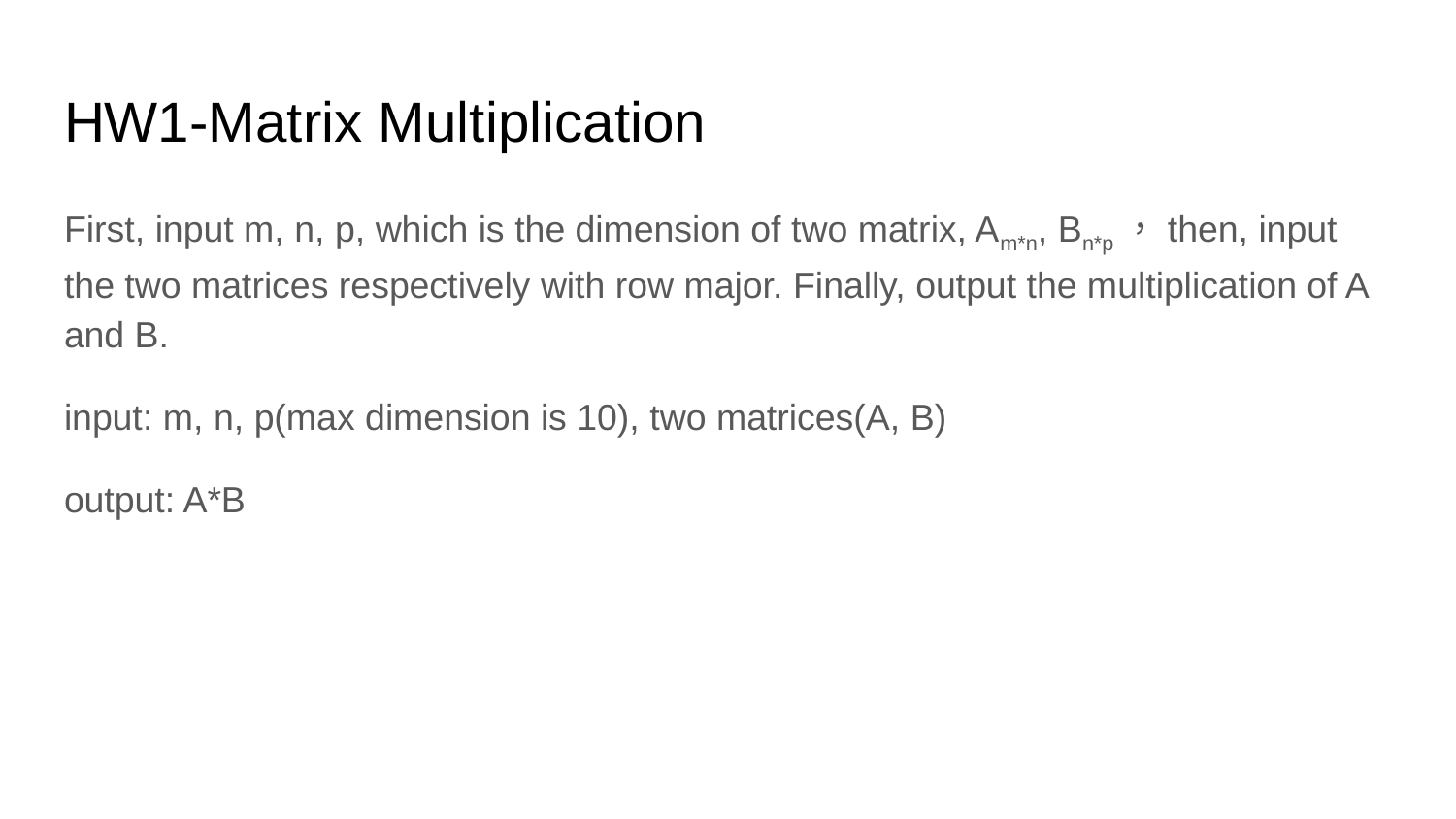

# HW1-Matrix Multiplication
First, input m, n, p, which is the dimension of two matrix, Am*n, Bn*p，then, input the two matrices respectively with row major. Finally, output the multiplication of A and B.
input: m, n, p(max dimension is 10), two matrices(A, B)
output: A*B